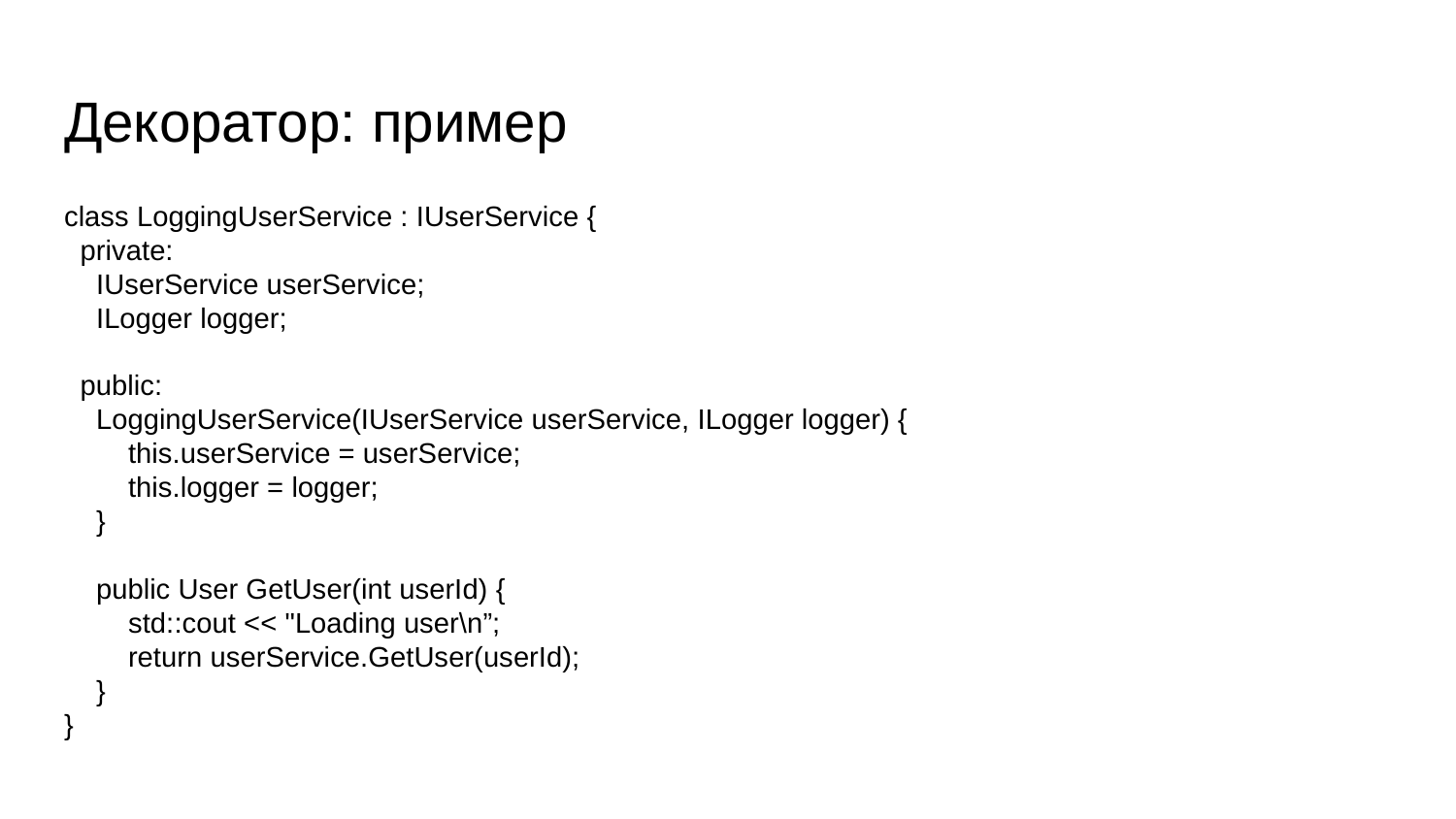

# Декоратор: пример
class LoggingUserService : IUserService {
  private:
    IUserService userService;
    ILogger logger;

  public:
    LoggingUserService(IUserService userService, ILogger logger) {
        this.userService = userService;
        this.logger = logger;
    }

    public User GetUser(int userId) {
        std::cout << "Loading user\n”;
        return userService.GetUser(userId);
    }
}